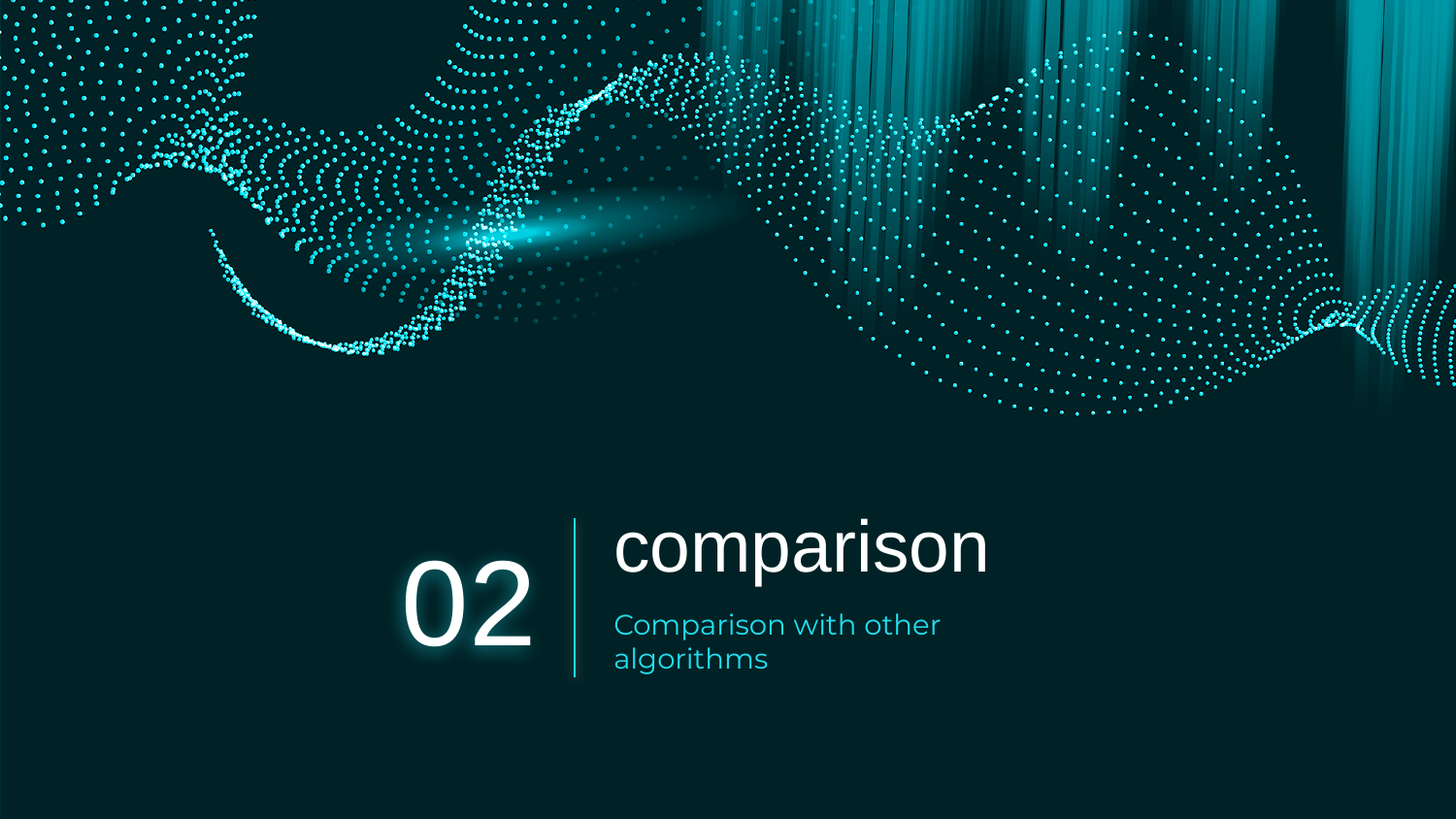

# comparison
02
Comparison with other algorithms